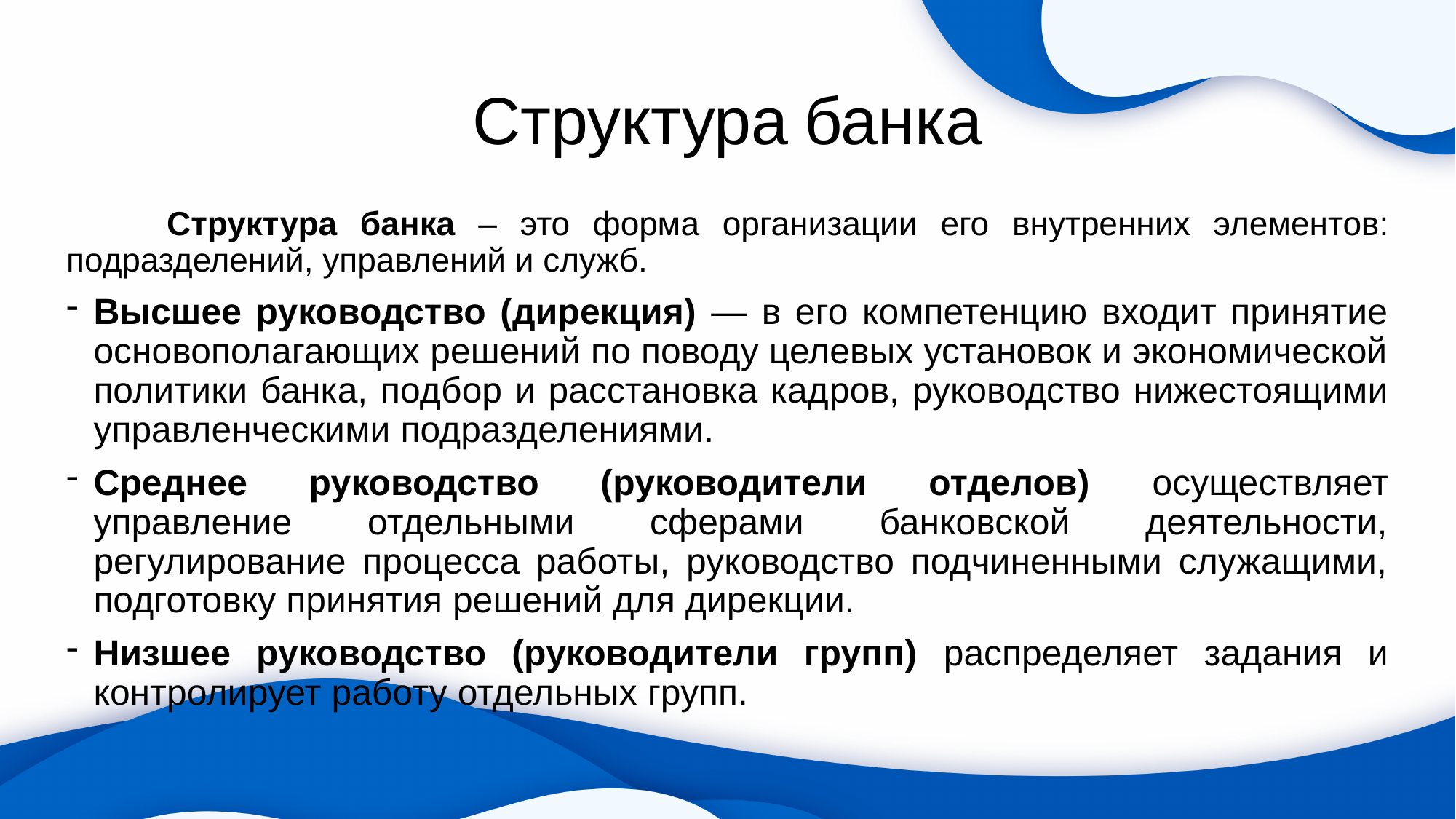

# Структура банка
	Структура банка – это форма организации его внутренних элементов: подразделений, управлений и служб.
Высшее руководство (дирекция) — в его компетенцию входит принятие основополагающих решений по поводу целевых установок и экономической политики банка, подбор и расстановка кад­ров, руководство нижестоящими управленческими подразделениями.
Среднее руководство (руководители отделов) осуществляет управление отдельными сферами банковской деятельности, регулирование процесса работы, руководство подчиненными служащими, подготовку принятия решений для дирекции.
Низшее руководство (руководители групп) распределяет задания и контролирует работу отдельных групп.